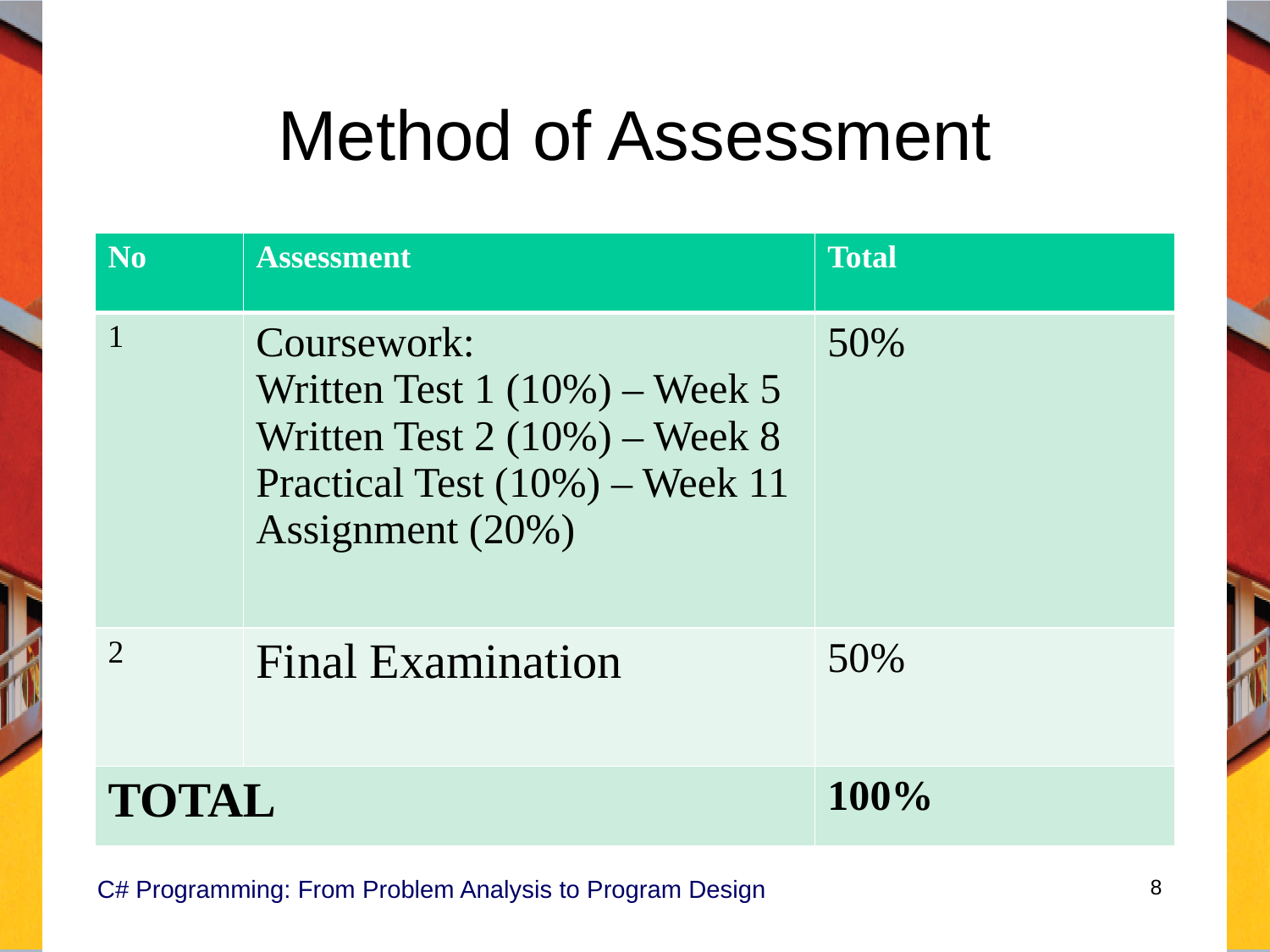

# Method of Assessment
| No | Assessment | Total |
| --- | --- | --- |
| 1 | Coursework: Written Test 1 (10%) – Week 5 Written Test 2 (10%) – Week 8 Practical Test (10%) – Week 11 Assignment (20%) | 50% |
| 2 | Final Examination | 50% |
| TOTAL |  | 100% |
C# Programming: From Problem Analysis to Program Design

8